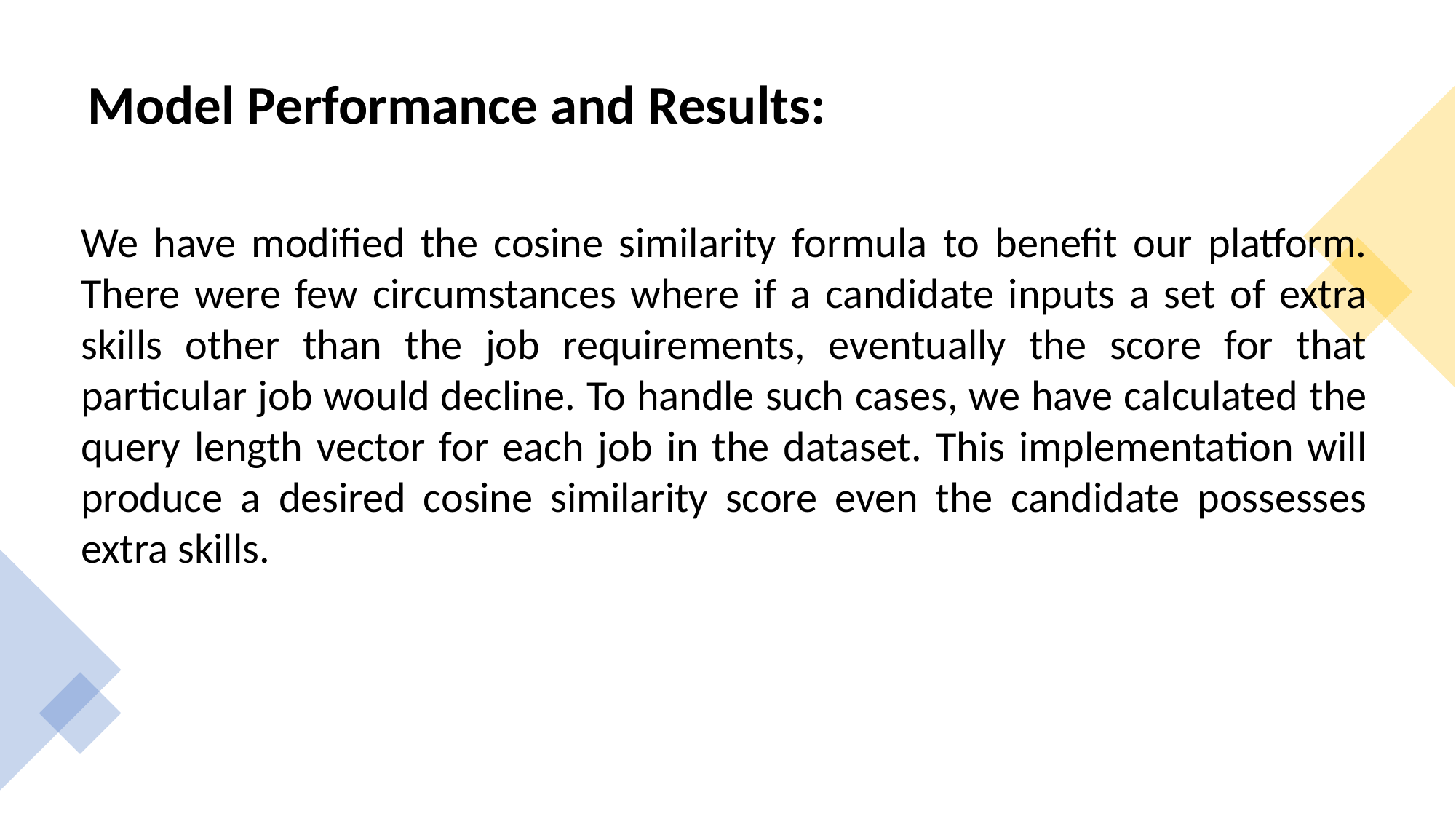

# Model Performance and Results:

We have modified the cosine similarity formula to benefit our platform. There were few circumstances where if a candidate inputs a set of extra skills other than the job requirements, eventually the score for that particular job would decline. To handle such cases, we have calculated the query length vector for each job in the dataset. This implementation will produce a desired cosine similarity score even the candidate possesses extra skills.